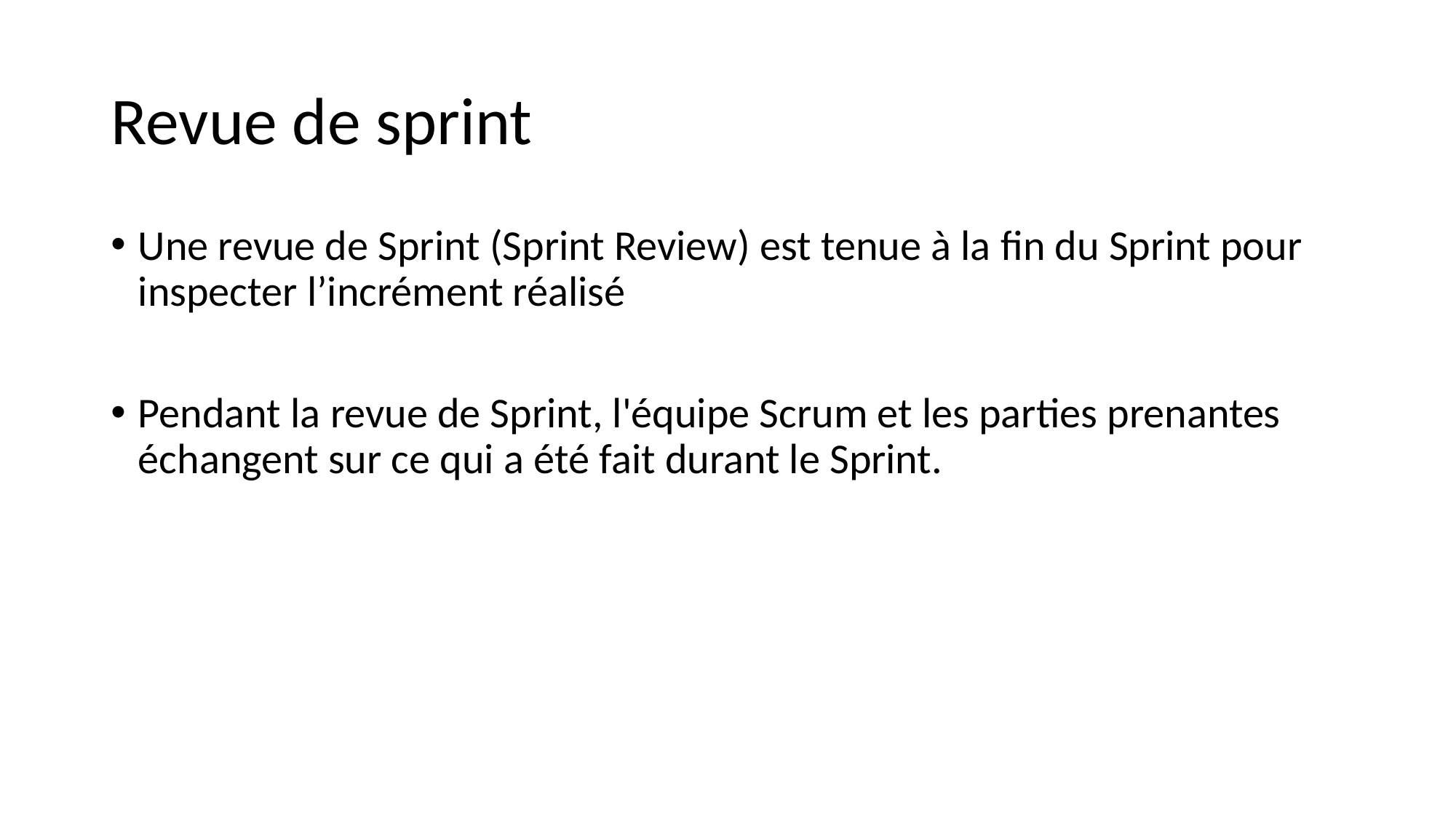

# Revue de sprint
Une revue de Sprint (Sprint Review) est tenue à la fin du Sprint pour inspecter l’incrément réalisé

Pendant la revue de Sprint, l'équipe Scrum et les parties prenantes échangent sur ce qui a été fait durant le Sprint.